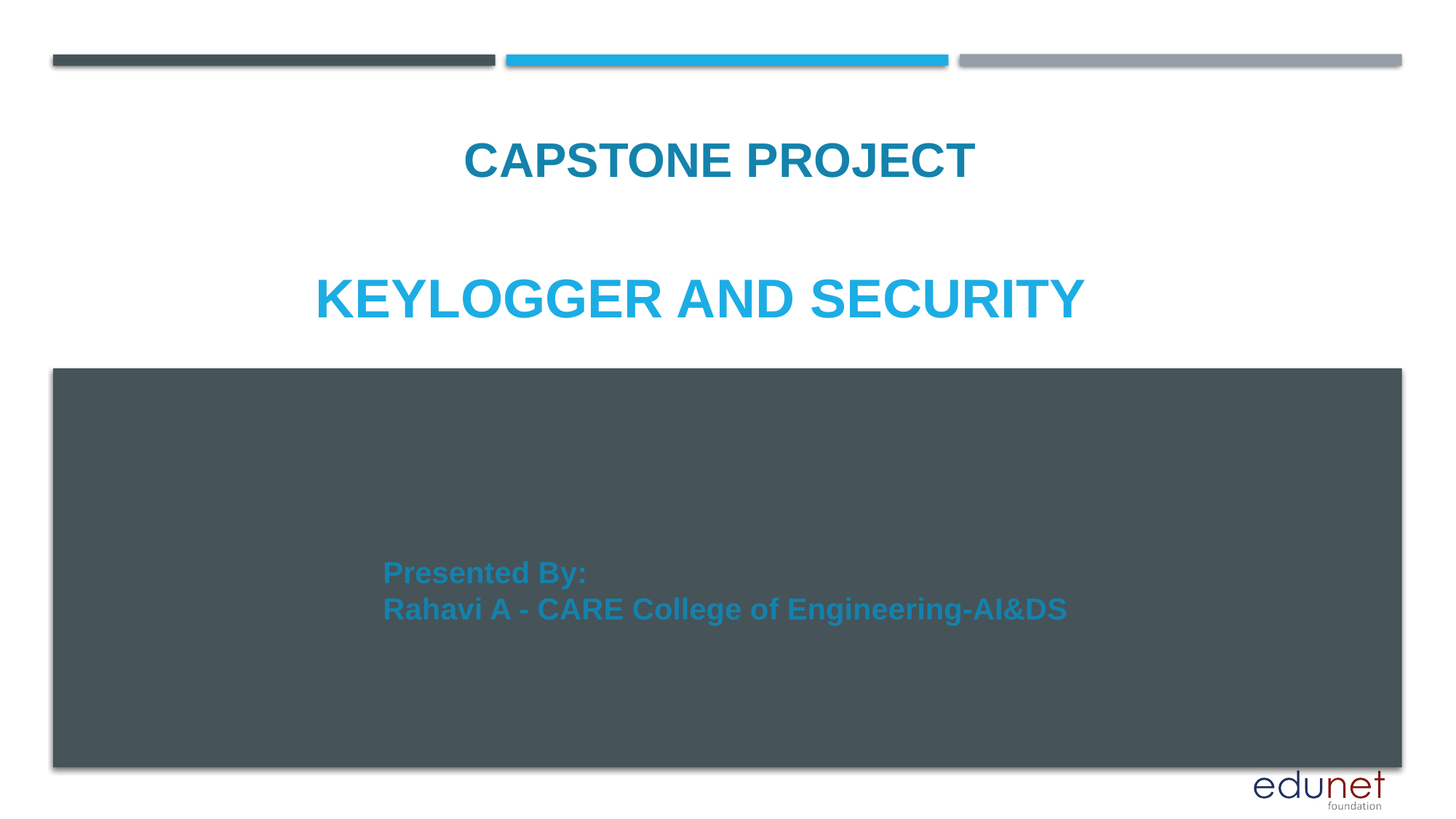

CAPSTONE PROJECT
# KEYLOGGER and security
Presented By:
Rahavi A - CARE College of Engineering-AI&DS